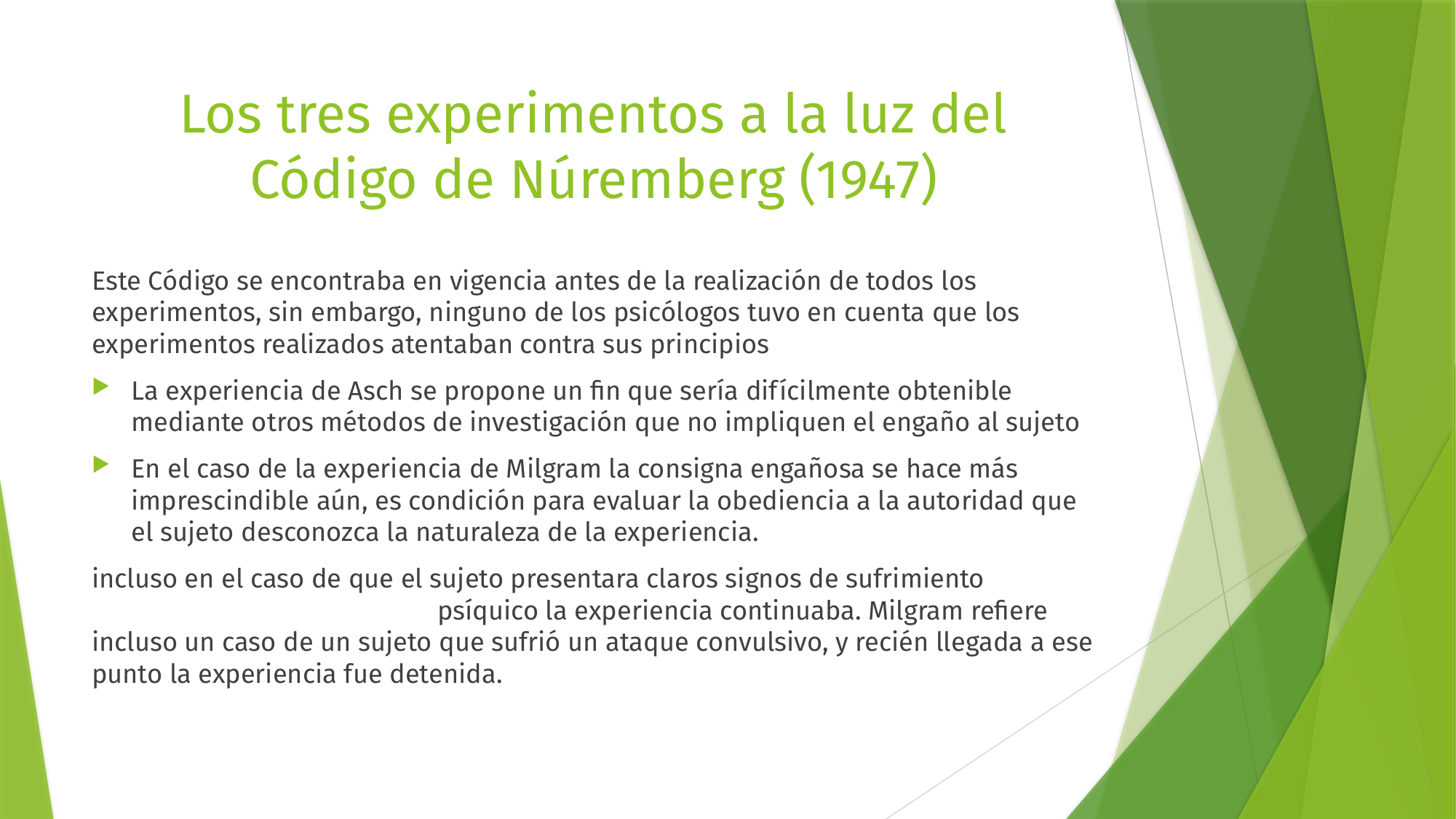

# Los tres experimentos a la luz del Código de Núremberg (1947)
Este Código se encontraba en vigencia antes de la realización de todos los experimentos, sin embargo, ninguno de los psicólogos tuvo en cuenta que los experimentos realizados atentaban contra sus principios
La experiencia de Asch se propone un fin que sería difícilmente obtenible mediante otros métodos de investigación que no impliquen el engaño al sujeto
En el caso de la experiencia de Milgram la consigna engañosa se hace más imprescindible aún, es condición para evaluar la obediencia a la autoridad que el sujeto desconozca la naturaleza de la experiencia.
incluso en el caso de que el sujeto presentara claros signos de sufrimiento                                                                   psíquico la experiencia continuaba. Milgram refiere incluso un caso de un sujeto que sufrió un ataque convulsivo, y recién llegada a ese punto la experiencia fue detenida.